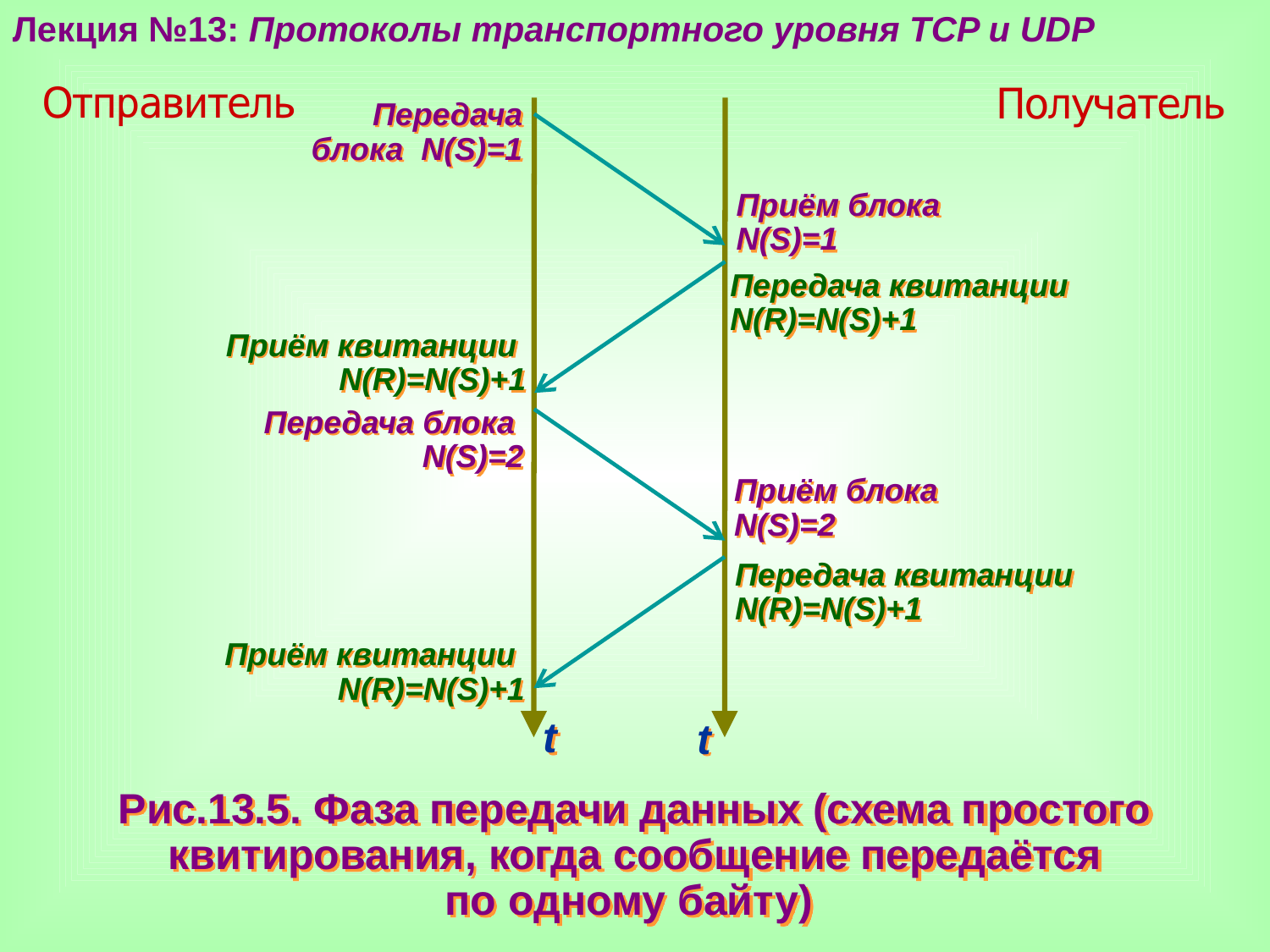

Лекция №13: Протоколы транспортного уровня TCP и UDP
Отправитель
Получатель
Передача блока  N(S)=1

Приём блока  N(S)=1

Передача квитанции  N(R)=N(S)+1
Приём квитанции  N(R)=N(S)+1
Передача блока  N(S)=2

Приём блока  N(S)=2
Передача квитанции  N(R)=N(S)+1

Приём квитанции  N(R)=N(S)+1
t
t
Рис.13.5. Фаза передачи данных (схема простого квитирования, когда сообщение передаётся
по одному байту)